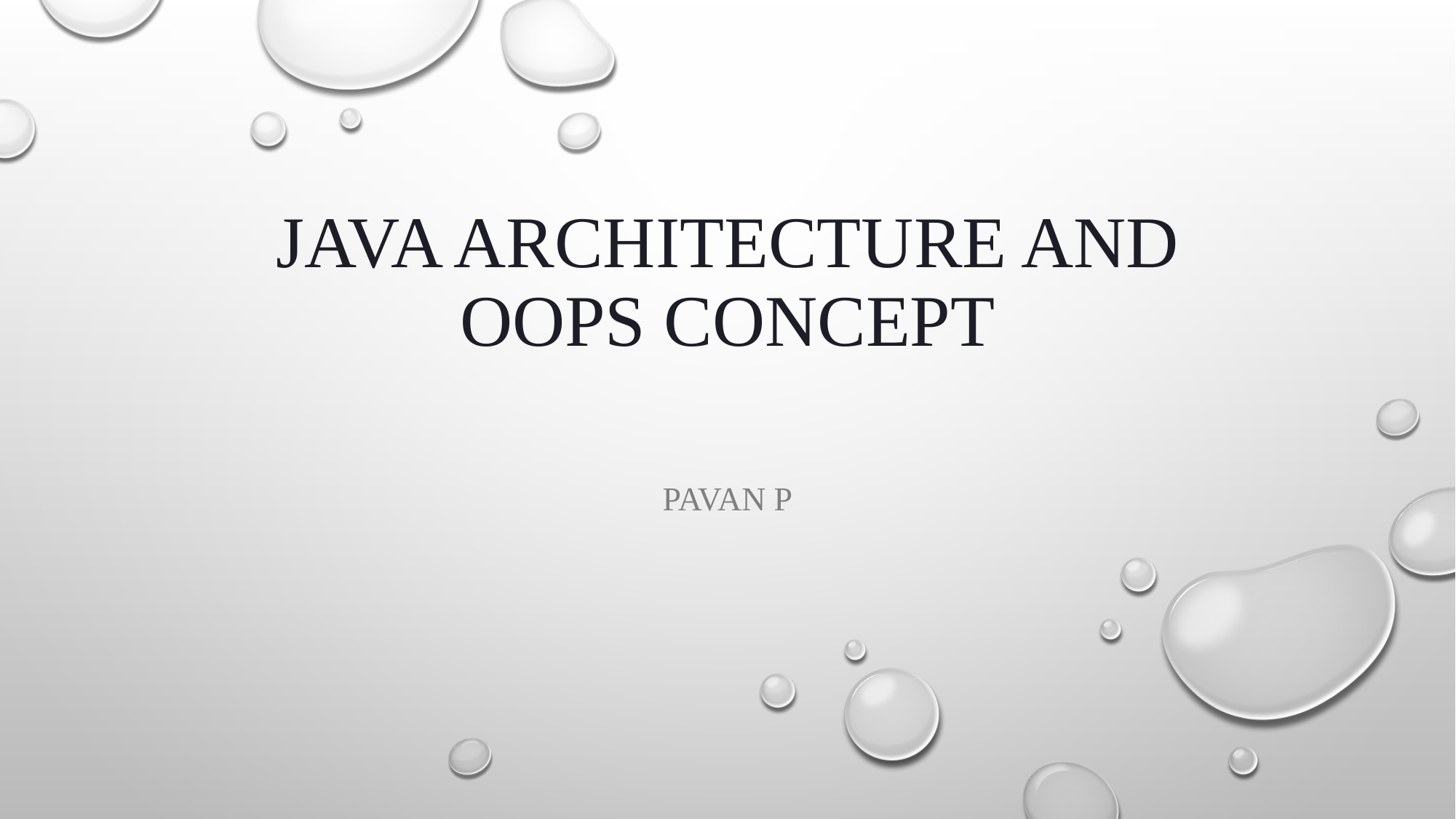

# Java Architecture and OOPs Concept
Pavan P